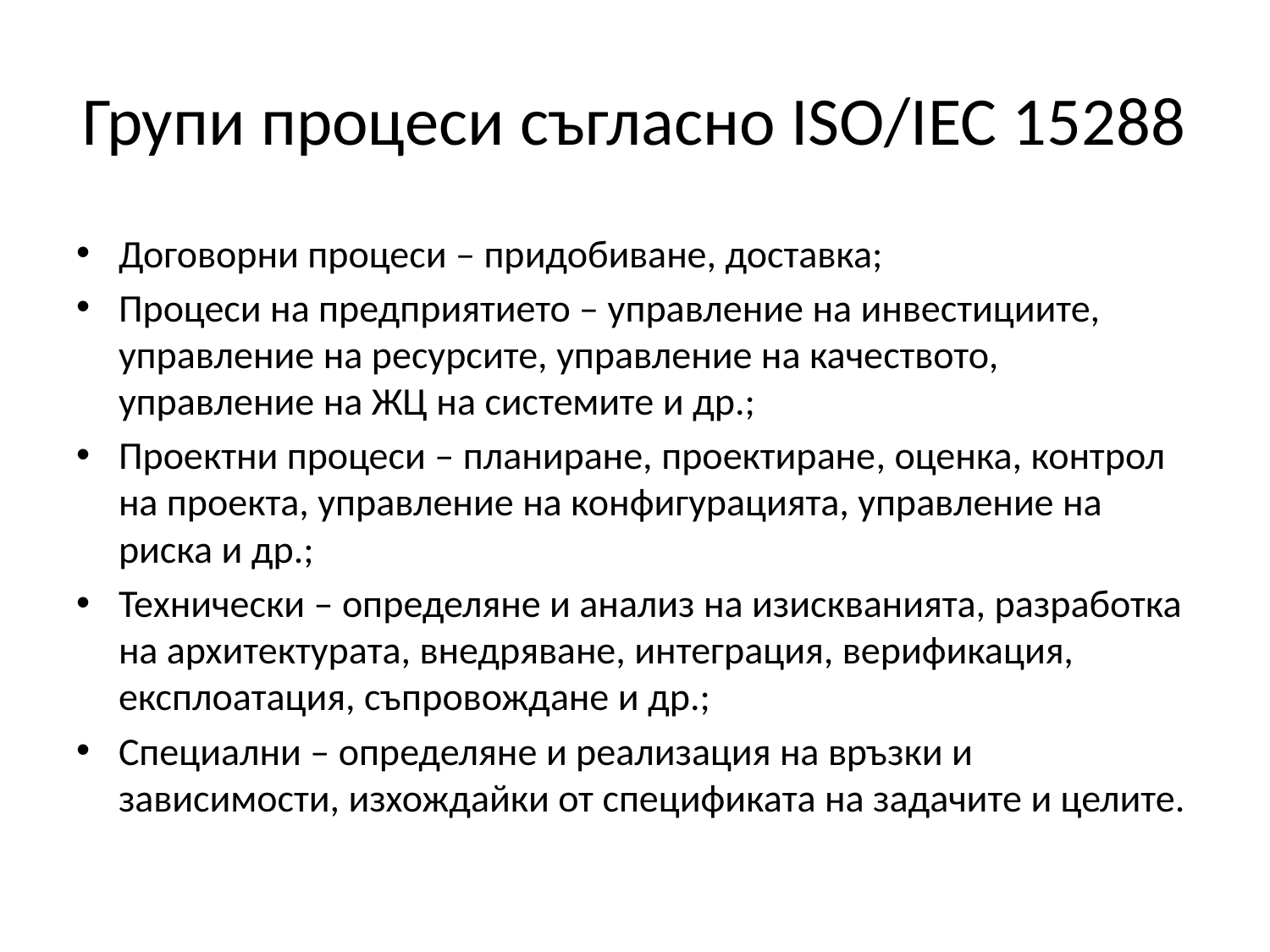

# Групи процеси съгласно ISO/IEC 15288
Договорни процеси – придобиване, доставка;
Процеси на предприятието – управление на инвестициите, управление на ресурсите, управление на качеството, управление на ЖЦ на системите и др.;
Проектни процеси – планиране, проектиране, оценка, контрол на проекта, управление на конфигурацията, управление на риска и др.;
Технически – определяне и анализ на изискванията, разработка на архитектурата, внедряване, интеграция, верификация, експлоатация, съпровождане и др.;
Специални – определяне и реализация на връзки и зависимости, изхождайки от спецификата на задачите и целите.